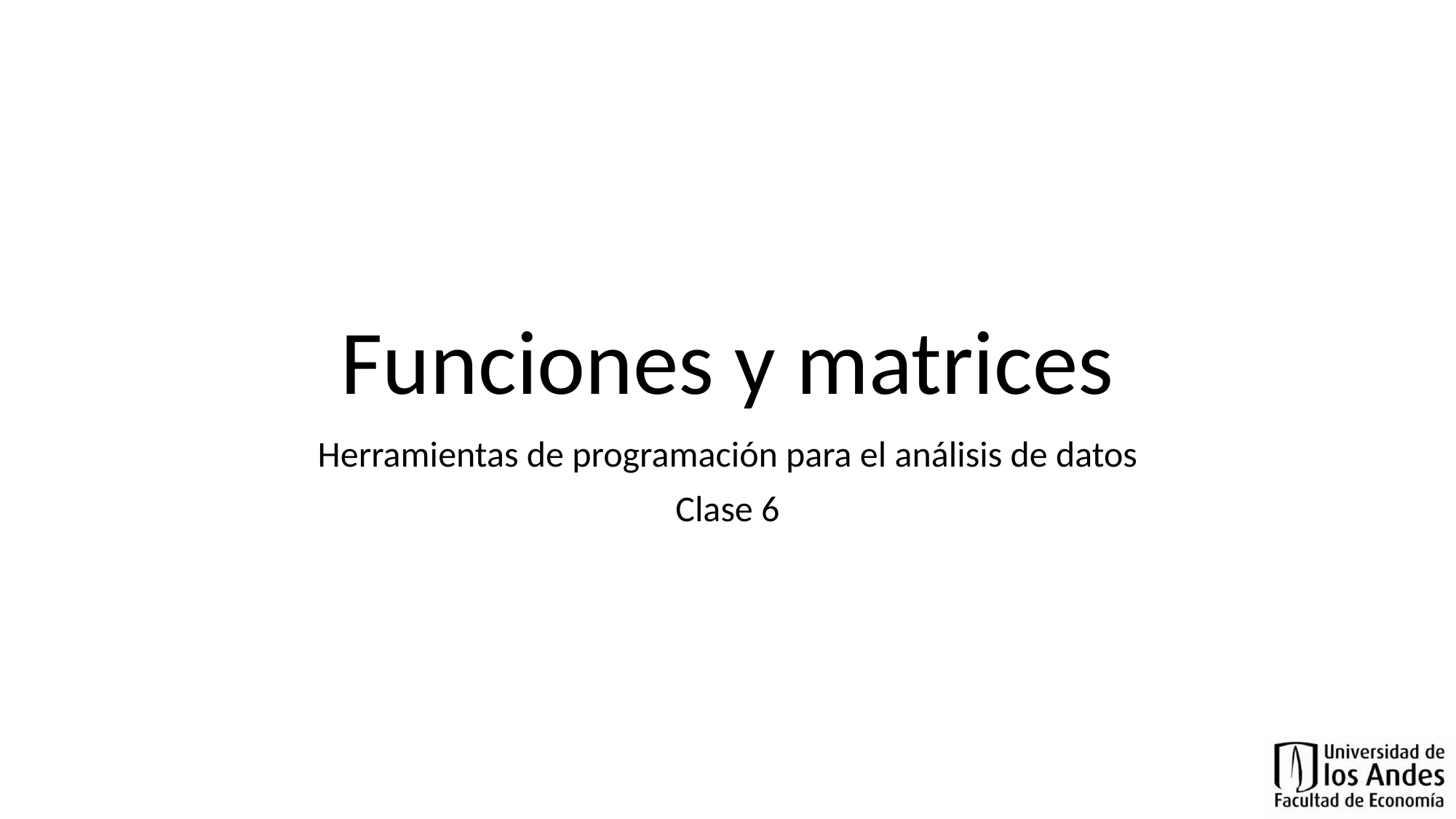

# Funciones y matrices
Herramientas de programación para el análisis de datos
Clase 6